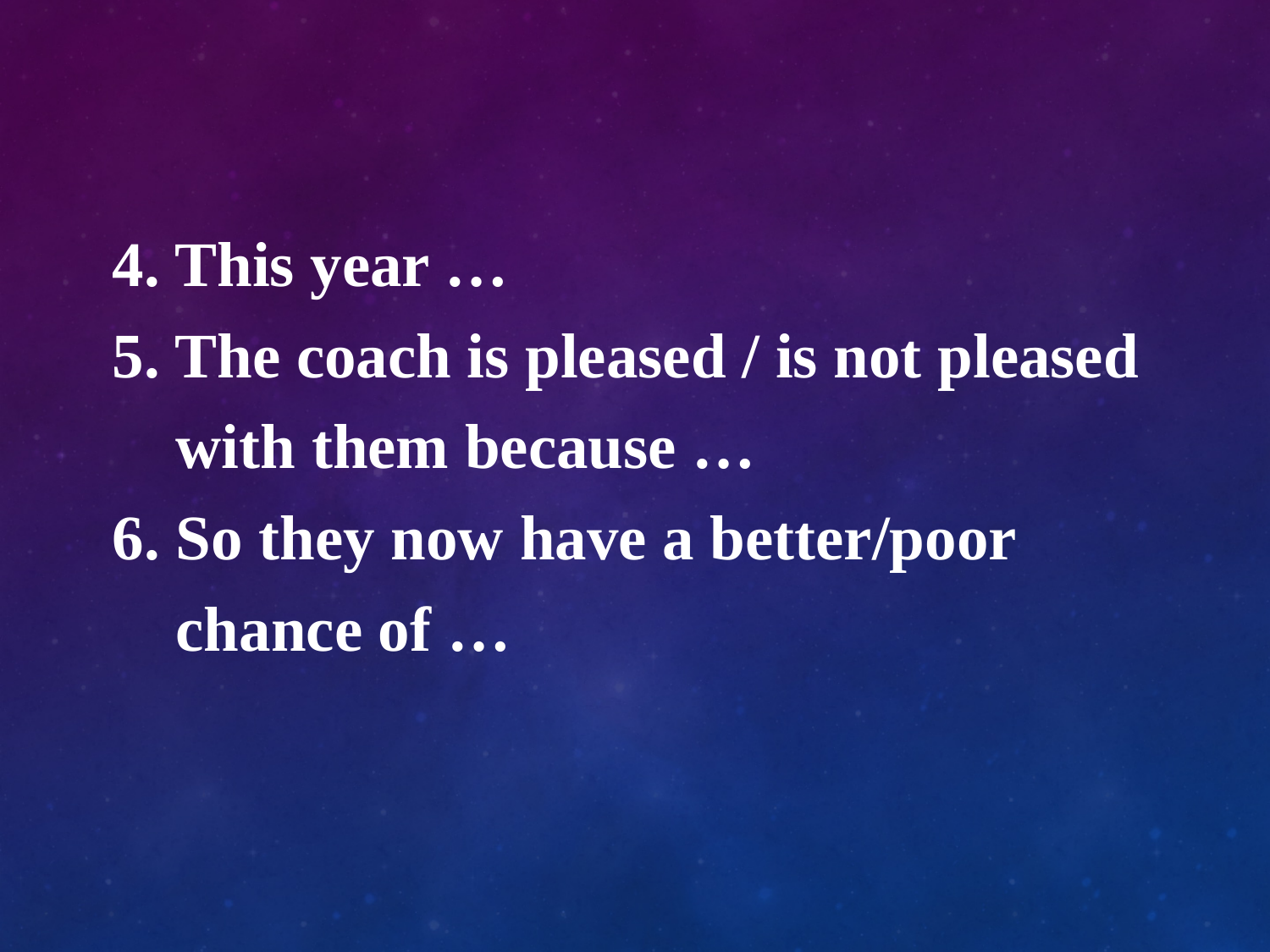

4. This year …
5. The coach is pleased / is not pleased
    with them because …
6. So they now have a better/poor
    chance of …